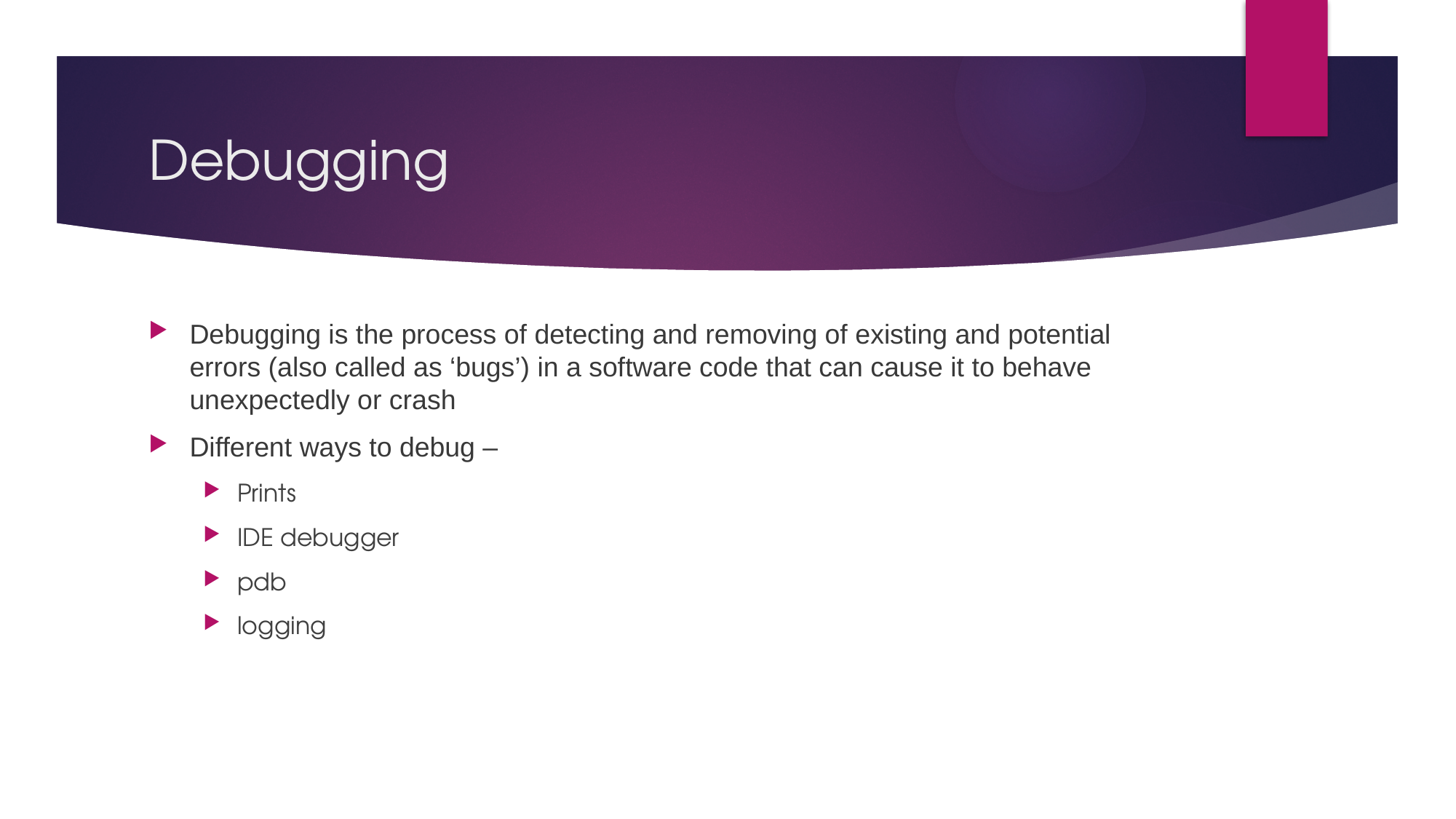

# Debugging
Debugging is the process of detecting and removing of existing and potential errors (also called as ‘bugs’) in a software code that can cause it to behave unexpectedly or crash
Different ways to debug –
Prints
IDE debugger
pdb
logging